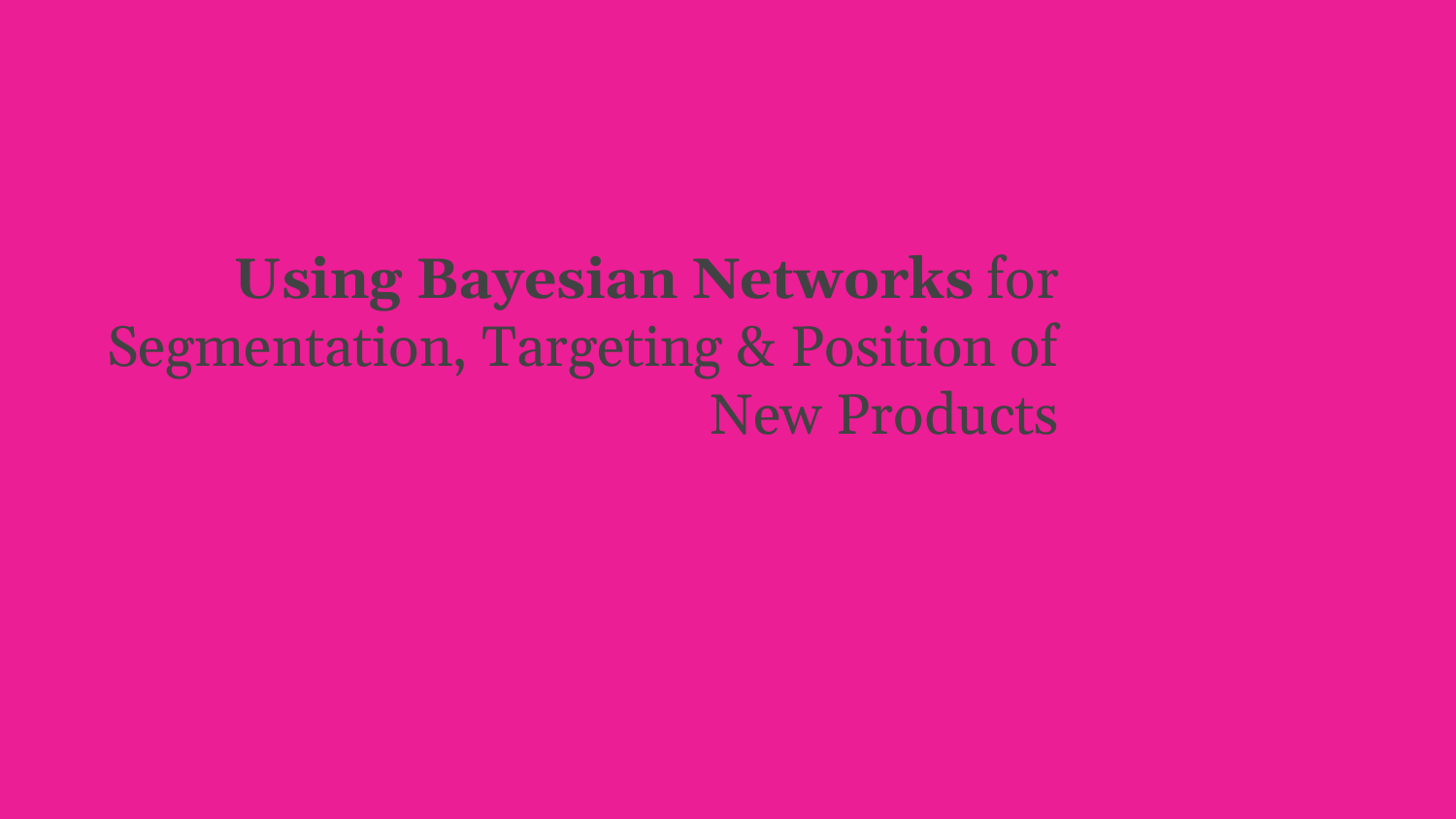

# Using Bayesian Networks for Segmentation, Targeting & Position of New Products